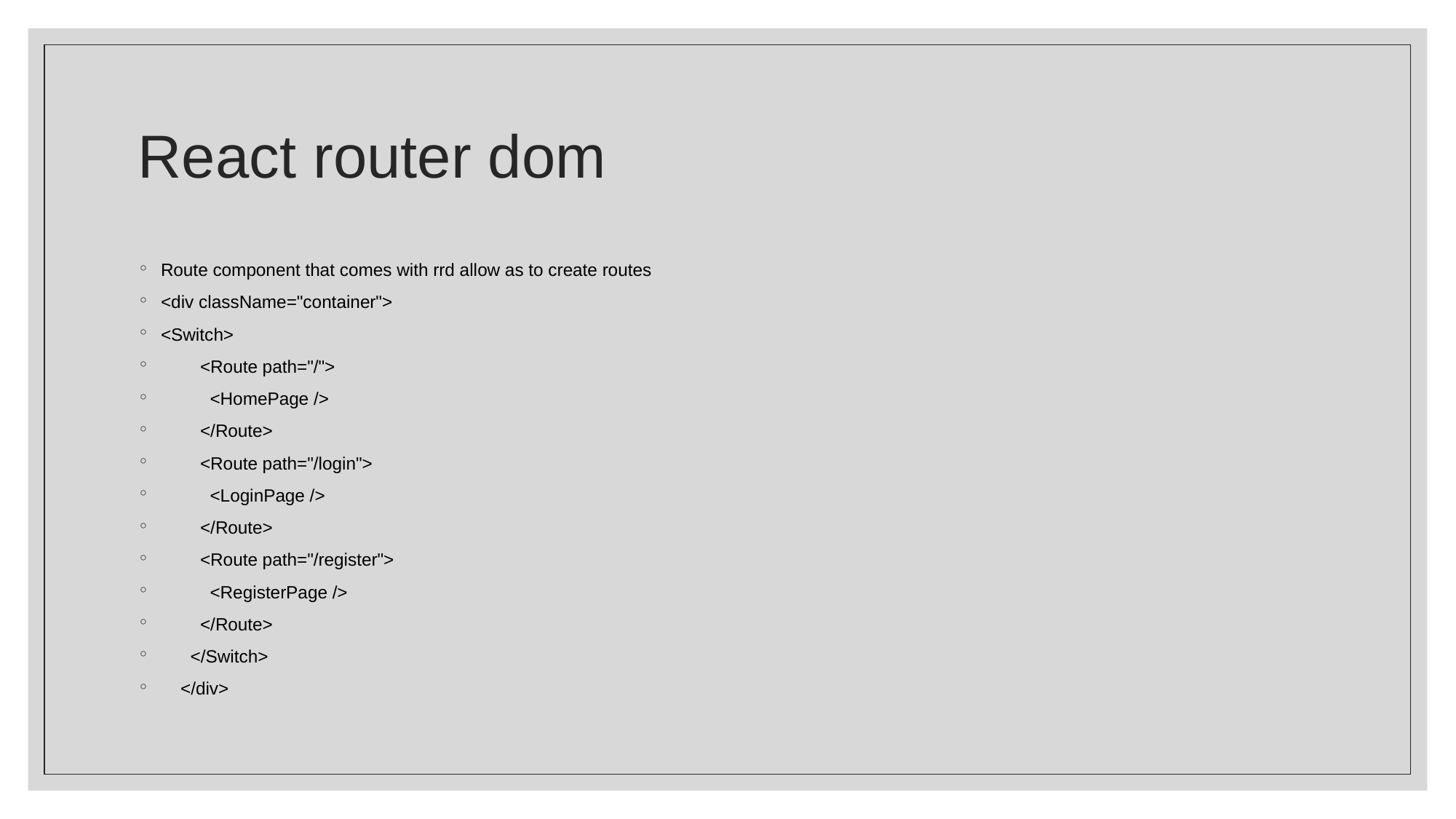

# React router dom
Route component that comes with rrd allow as to create routes
<div className="container">
<Switch>
        <Route path="/">
          <HomePage />
        </Route>
        <Route path="/login">
          <LoginPage />
        </Route>
        <Route path="/register">
          <RegisterPage />
        </Route>
      </Switch>
    </div>